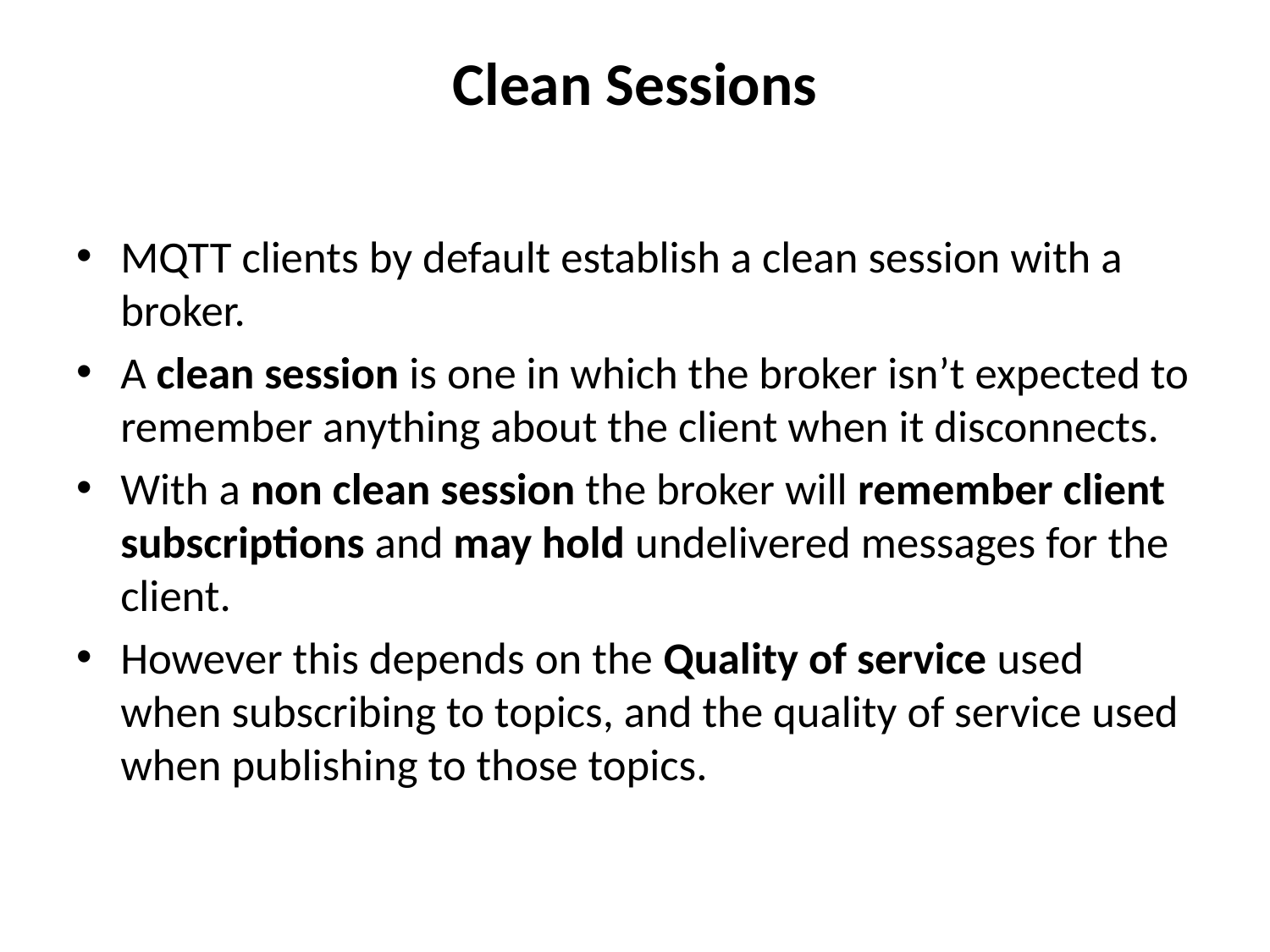

# Clean Sessions
MQTT clients by default establish a clean session with a broker.
A clean session is one in which the broker isn’t expected to remember anything about the client when it disconnects.
With a non clean session the broker will remember client subscriptions and may hold undelivered messages for the client.
However this depends on the Quality of service used when subscribing to topics, and the quality of service used when publishing to those topics.